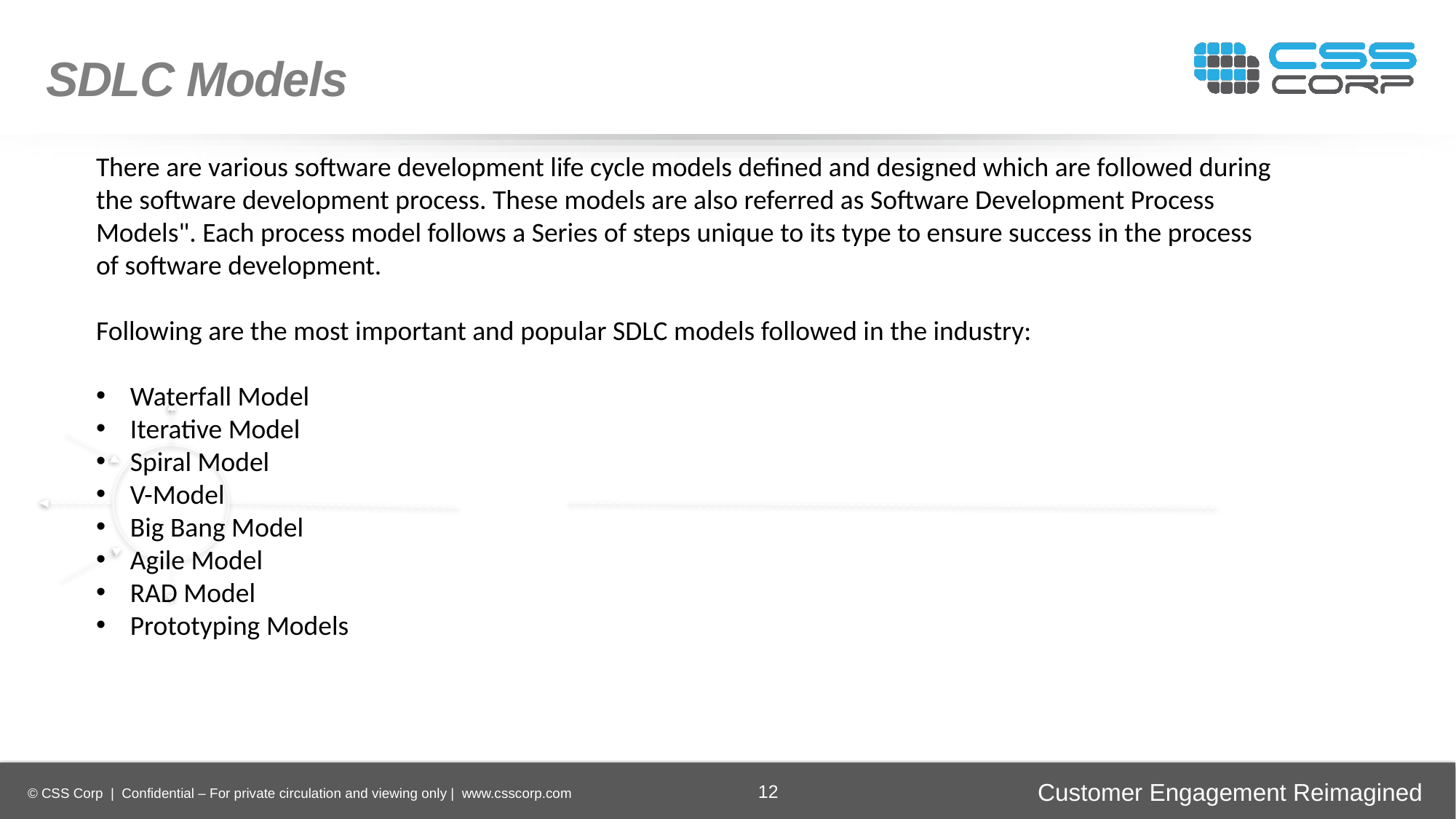

SDLC Models
There are various software development life cycle models defined and designed which are followed during the software development process. These models are also referred as Software Development Process Models". Each process model follows a Series of steps unique to its type to ensure success in the process of software development.

Following are the most important and popular SDLC models followed in the industry:

Waterfall Model
Iterative Model
Spiral Model
V-Model
Big Bang Model
Agile Model
RAD Model
Prototyping Models

Enhancing
Operational Efficiency

Faster Time-to-Market

Digital
Transformation

Securing Brand and Customer Trust

12